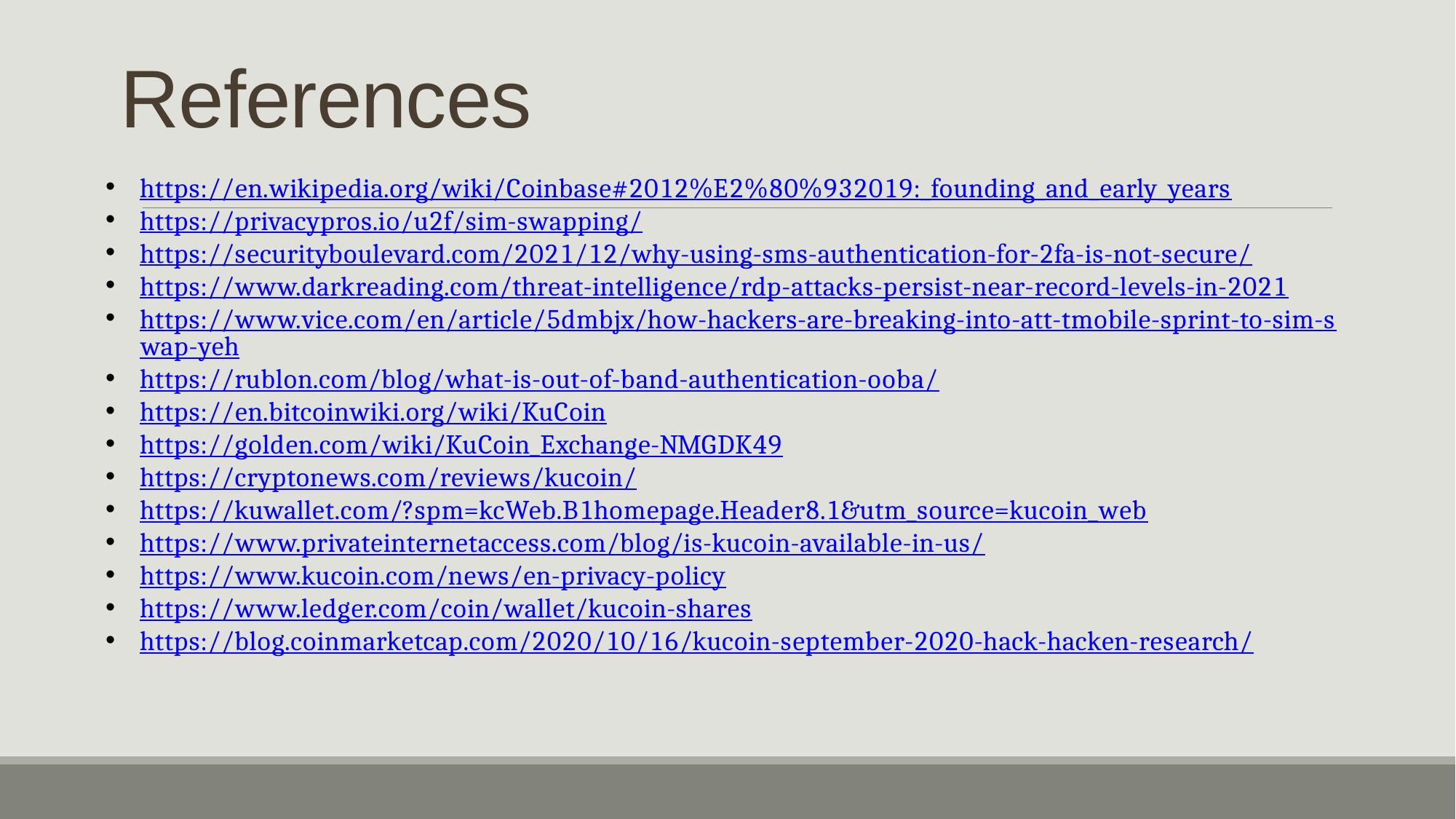

# References
https://en.wikipedia.org/wiki/Coinbase#2012%E2%80%932019:_founding_and_early_years
https://privacypros.io/u2f/sim-swapping/
https://securityboulevard.com/2021/12/why-using-sms-authentication-for-2fa-is-not-secure/
https://www.darkreading.com/threat-intelligence/rdp-attacks-persist-near-record-levels-in-2021
https://www.vice.com/en/article/5dmbjx/how-hackers-are-breaking-into-att-tmobile-sprint-to-sim-swap-yeh
https://rublon.com/blog/what-is-out-of-band-authentication-ooba/
https://en.bitcoinwiki.org/wiki/KuCoin
https://golden.com/wiki/KuCoin_Exchange-NMGDK49
https://cryptonews.com/reviews/kucoin/
https://kuwallet.com/?spm=kcWeb.B1homepage.Header8.1&utm_source=kucoin_web
https://www.privateinternetaccess.com/blog/is-kucoin-available-in-us/
https://www.kucoin.com/news/en-privacy-policy
https://www.ledger.com/coin/wallet/kucoin-shares
https://blog.coinmarketcap.com/2020/10/16/kucoin-september-2020-hack-hacken-research/